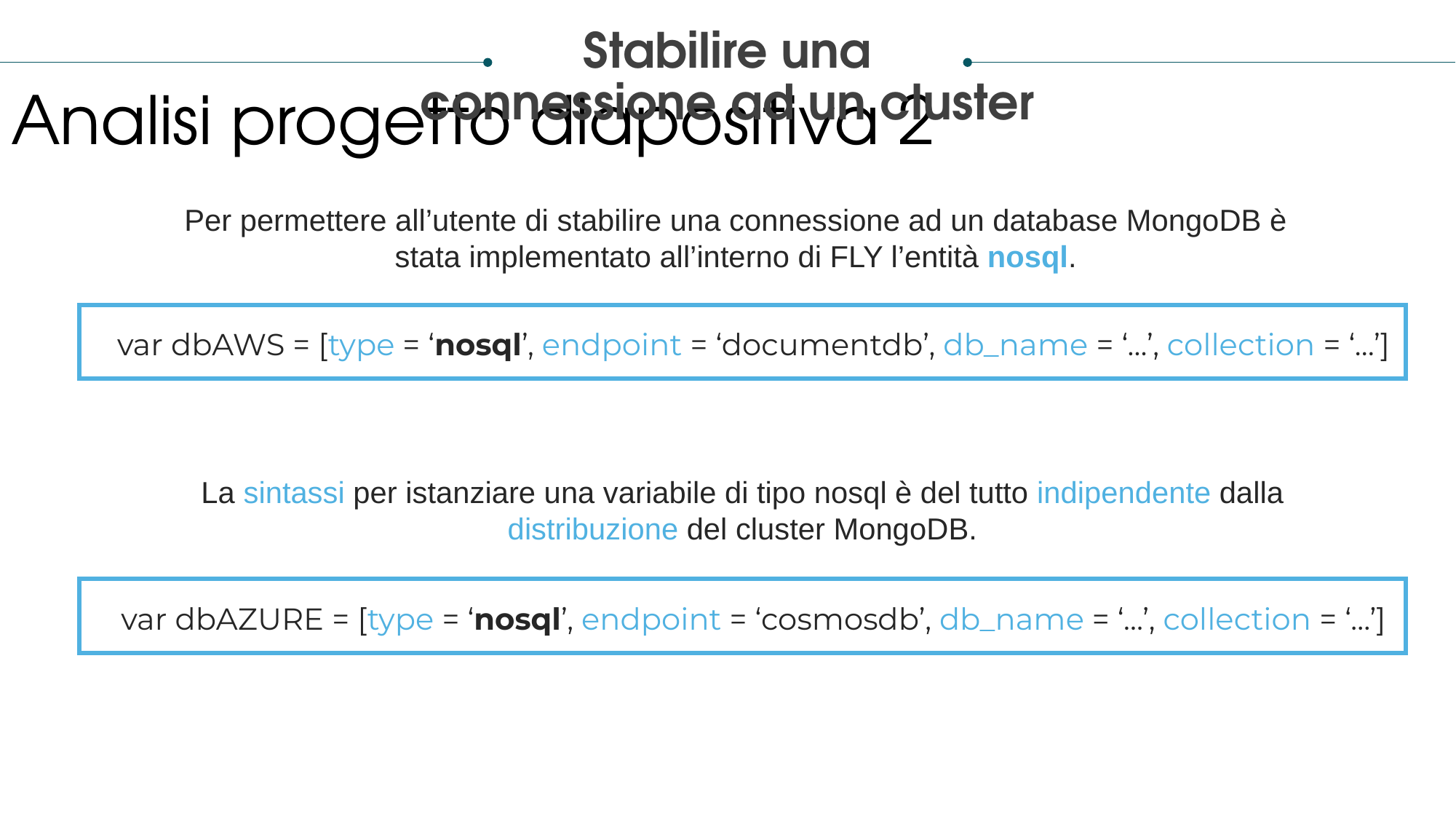

Stabilire una
connessione ad un cluster
Analisi progetto diapositiva 2
Per permettere all’utente di stabilire una connessione ad un database MongoDB è stata implementato all’interno di FLY l’entità nosql.

var dbAWS = [type = ‘nosql’, endpoint = ‘documentdb’, db_name = ‘…’, collection = ‘…’]
La sintassi per istanziare una variabile di tipo nosql è del tutto indipendente dalla distribuzione del cluster MongoDB.

var dbAZURE = [type = ‘nosql’, endpoint = ‘cosmosdb’, db_name = ‘…’, collection = ‘…’]